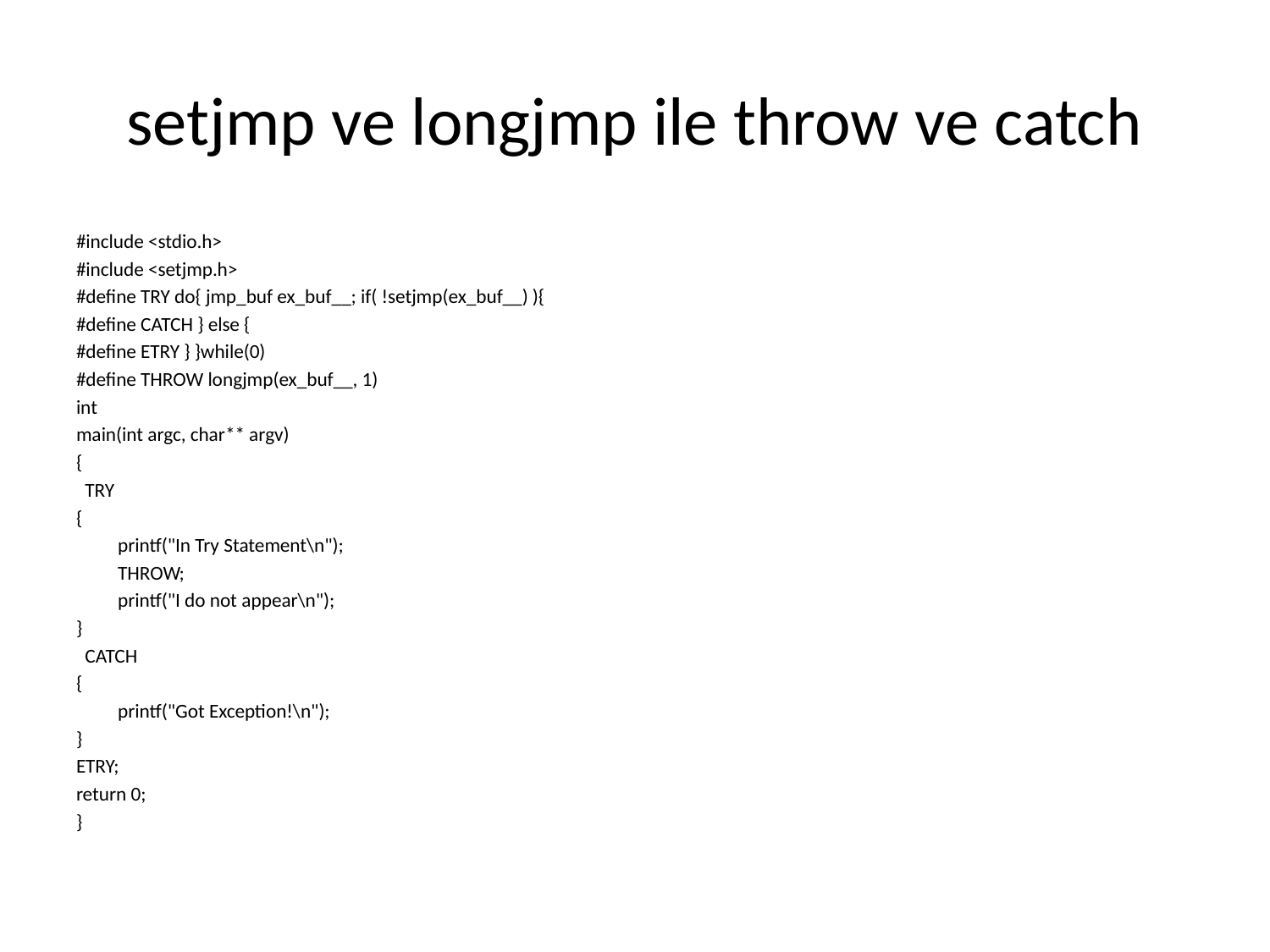

# setjmp ve longjmp ile throw ve catch
#include <stdio.h>
#include <setjmp.h>
#define TRY do{ jmp_buf ex_buf__; if( !setjmp(ex_buf__) ){
#define CATCH } else {
#define ETRY } }while(0)
#define THROW longjmp(ex_buf__, 1)
int
main(int argc, char** argv)
{
  TRY
{
	printf("In Try Statement\n");
	THROW;
	printf("I do not appear\n");
}
  CATCH
{
	printf("Got Exception!\n");
}
ETRY;
return 0;
}